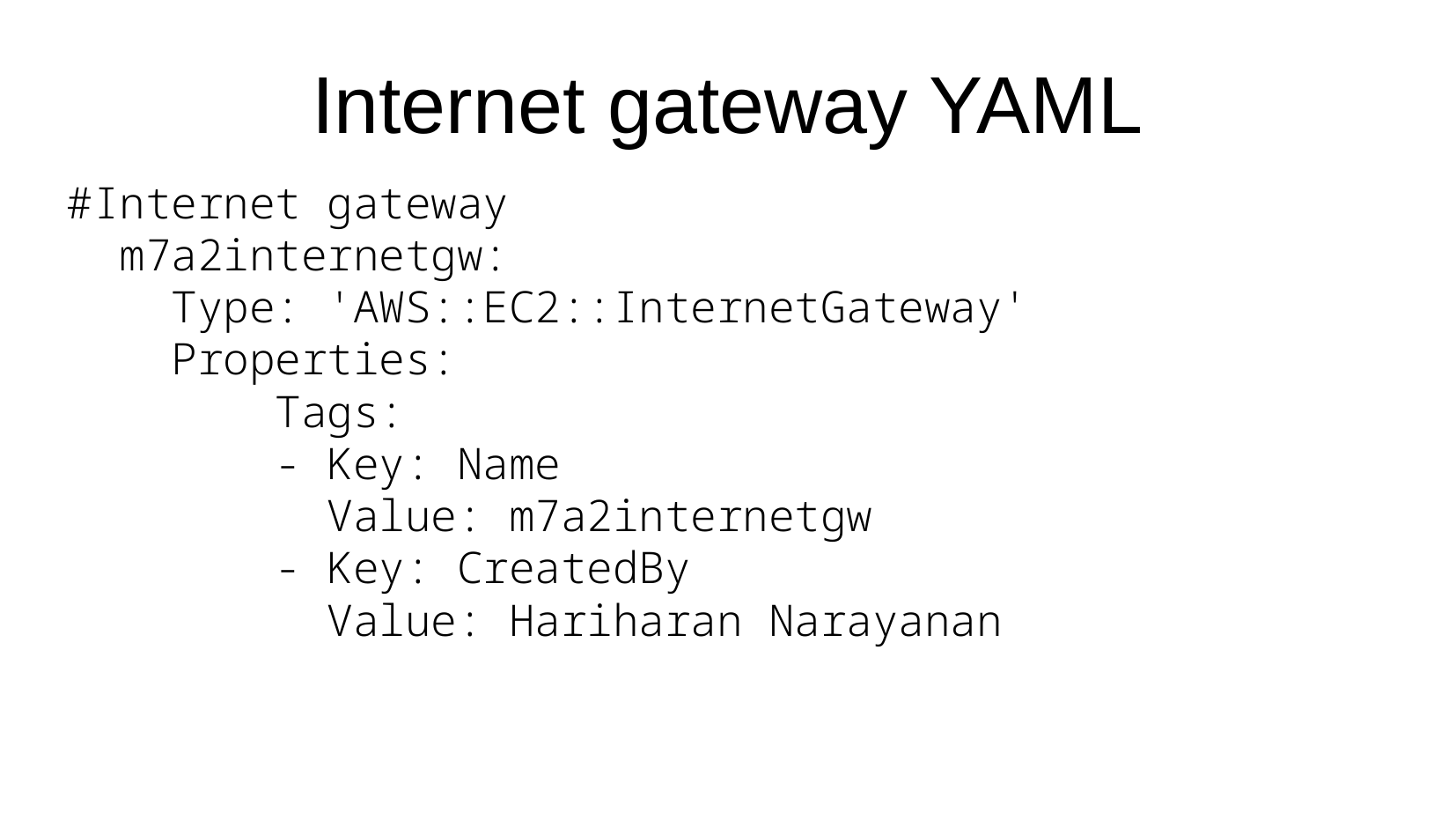

# Internet gateway YAML
#Internet gateway
  m7a2internetgw:
    Type: 'AWS::EC2::InternetGateway'
    Properties:
        Tags:
        - Key: Name
          Value: m7a2internetgw
        - Key: CreatedBy
          Value: Hariharan Narayanan